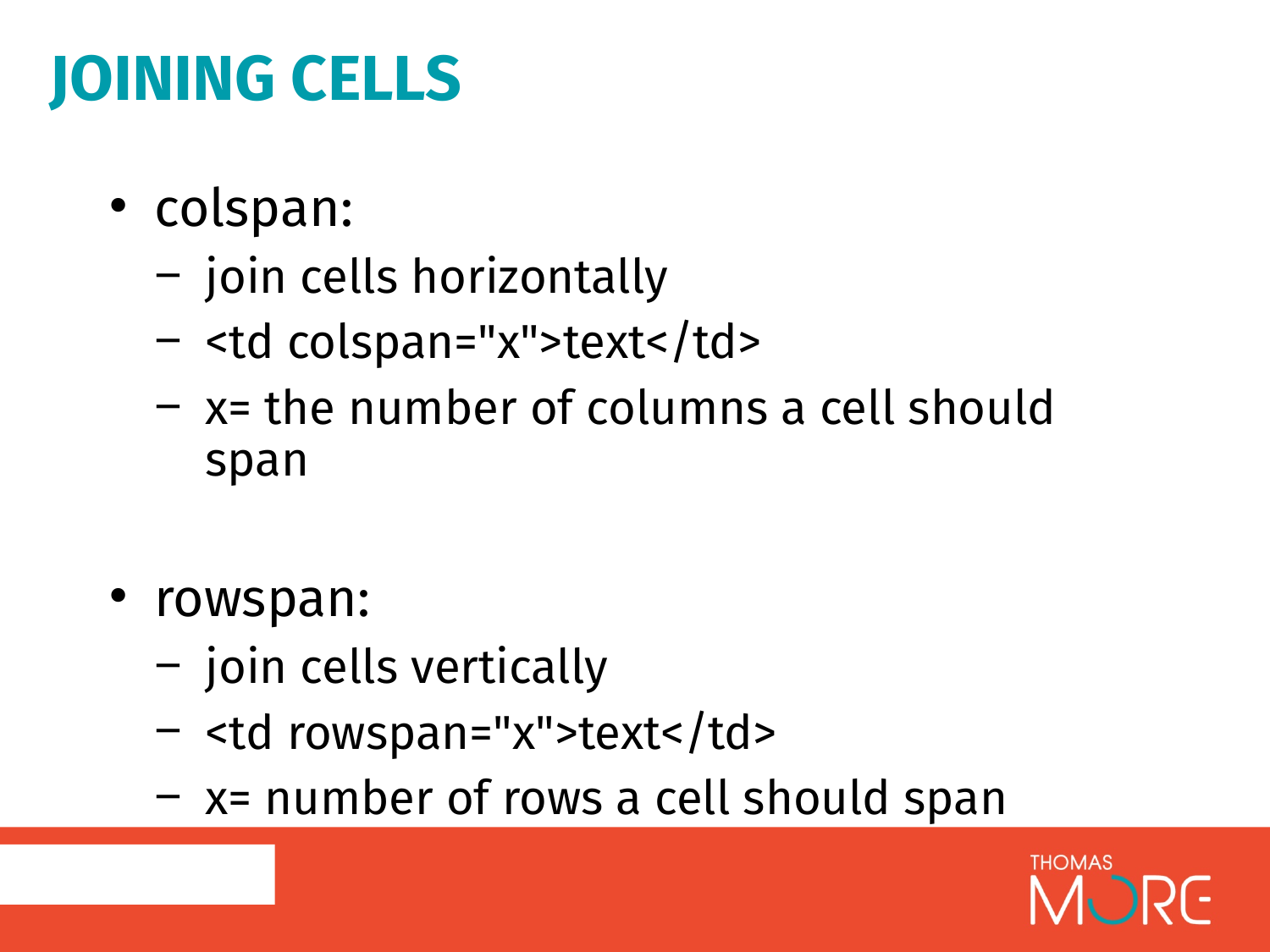

# Joining Cells
colspan:
join cells horizontally
<td colspan="x">text</td>
x= the number of columns a cell should span

rowspan:
join cells vertically
<td rowspan="x">text</td>
x= number of rows a cell should span